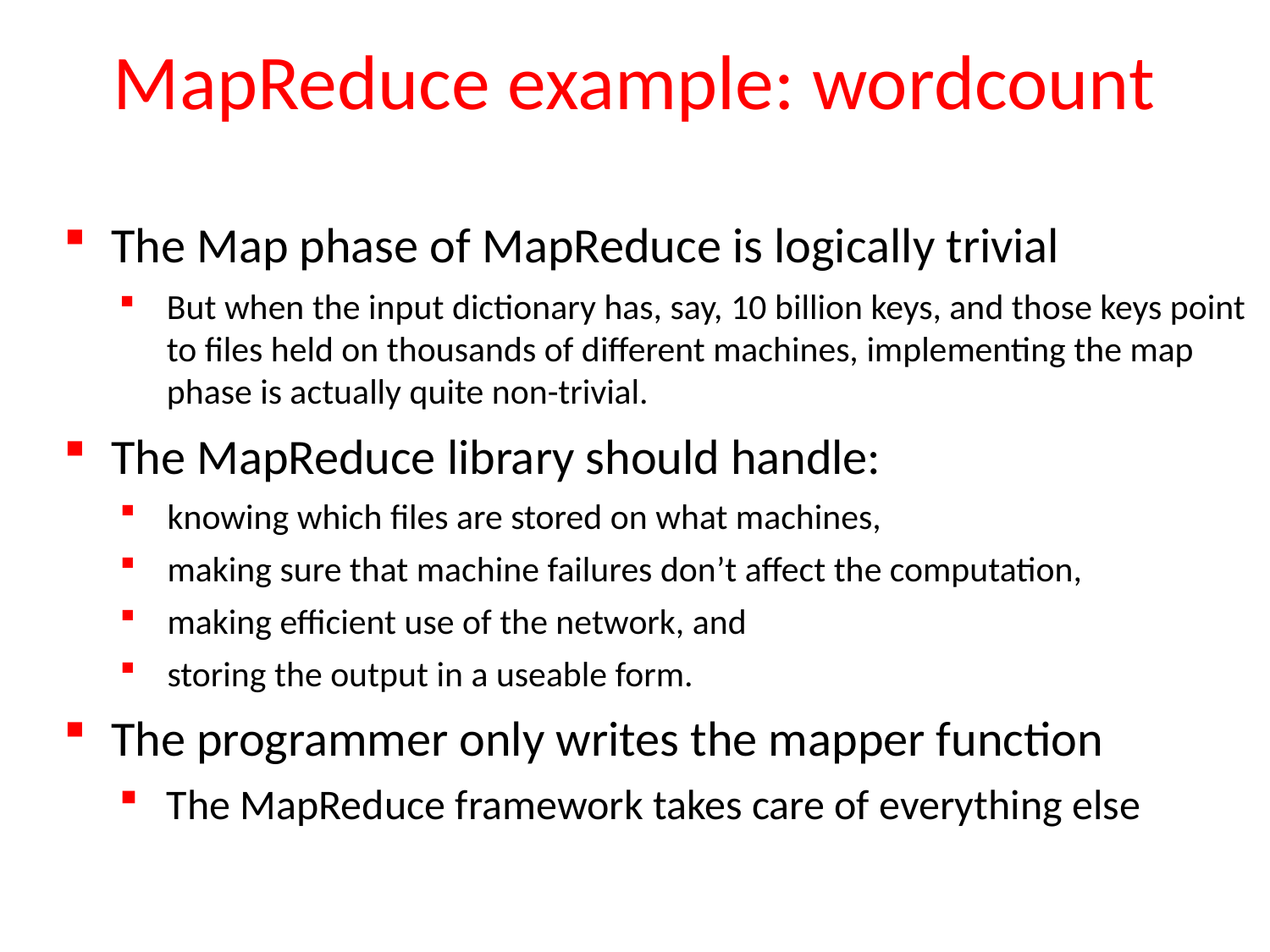

# MapReduce example: wordcount
The Map phase of MapReduce is logically trivial
But when the input dictionary has, say, 10 billion keys, and those keys point to files held on thousands of different machines, implementing the map phase is actually quite non-trivial.
The MapReduce library should handle:
knowing which files are stored on what machines,
making sure that machine failures don’t affect the computation,
making efficient use of the network, and
storing the output in a useable form.
The programmer only writes the mapper function
The MapReduce framework takes care of everything else